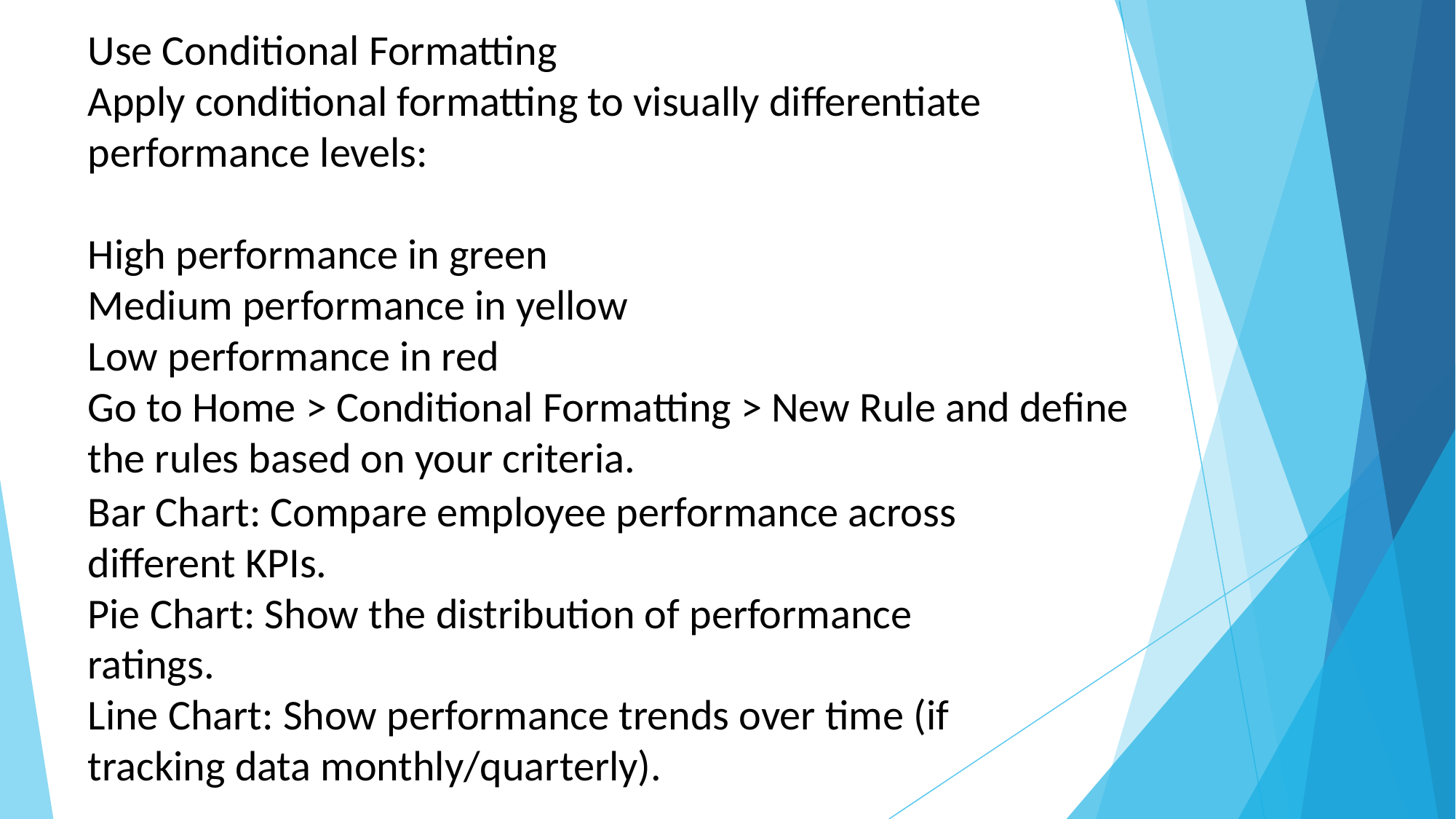

Use Conditional Formatting
Apply conditional formatting to visually differentiate performance levels:

High performance in green
Medium performance in yellow
Low performance in red
Go to Home > Conditional Formatting > New Rule and define the rules based on your criteria.
Bar Chart: Compare employee performance across different KPIs.
Pie Chart: Show the distribution of performance ratings.
Line Chart: Show performance trends over time (if tracking data monthly/quarterly).